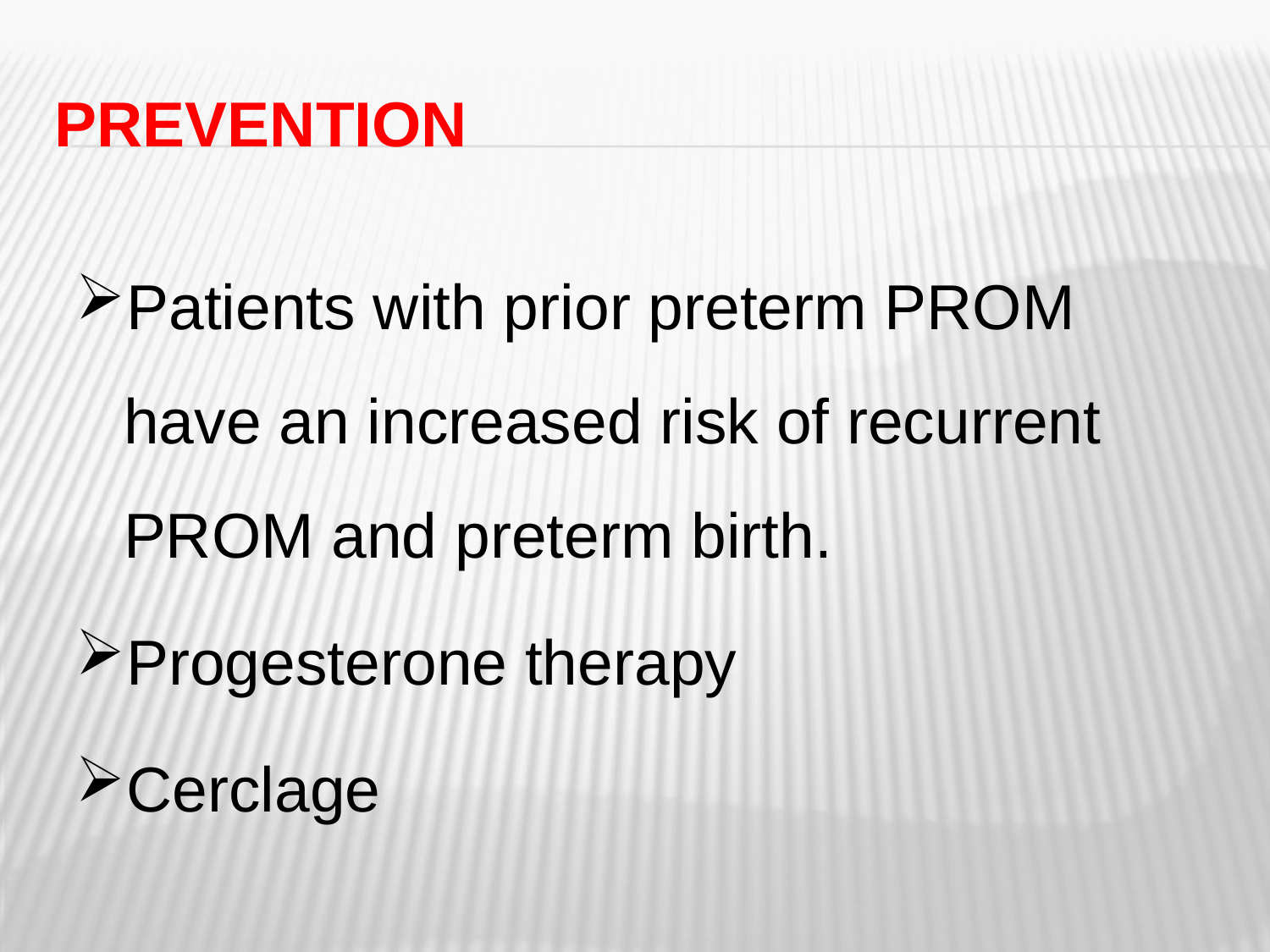

# Prevention
Patients with prior preterm PROM have an increased risk of recurrent PROM and preterm birth.
Progesterone therapy
Cerclage